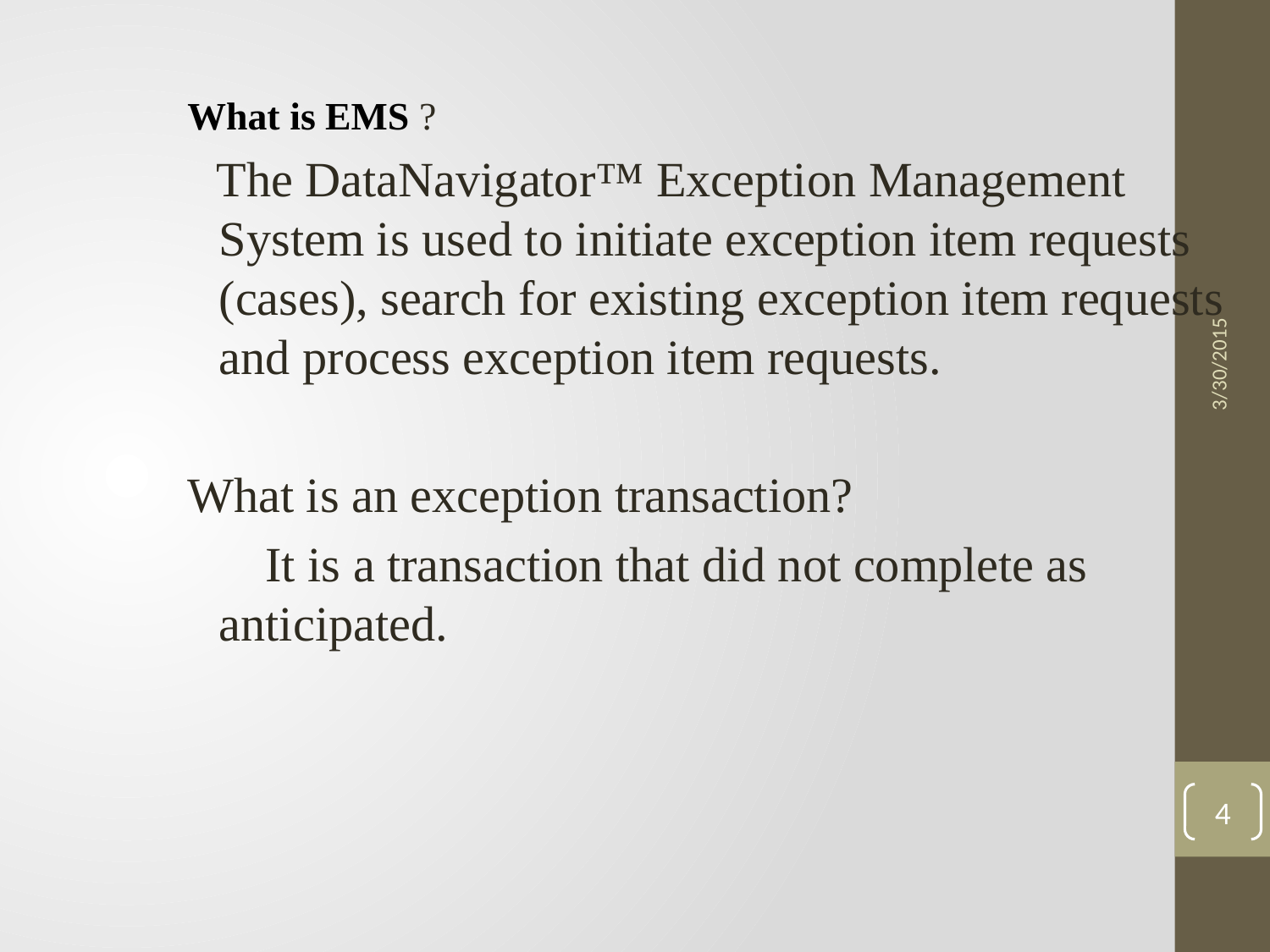

What is EMS ?
   The DataNavigator™ Exception Management System is used to initiate exception item requests (cases), search for existing exception item requests and process exception item requests.

What is an exception transaction?
        It is a transaction that did not complete as anticipated.
3/30/2015
4